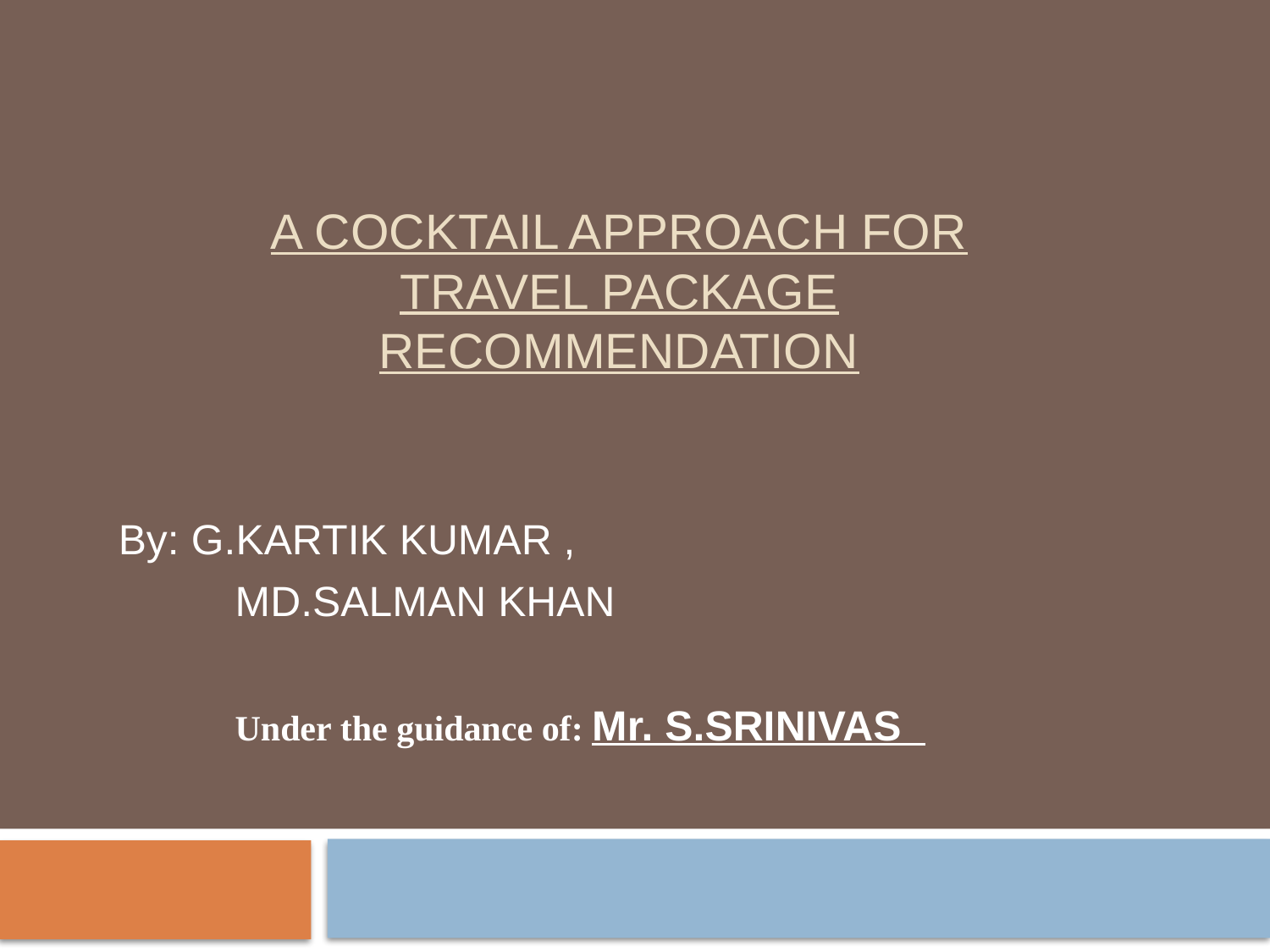

# A Cocktail Approach for Travel Package Recommendation

By: G.KARTIK KUMAR ,
	MD.SALMAN KHAN

			Under the guidance of: Mr. S.SRINIVAS